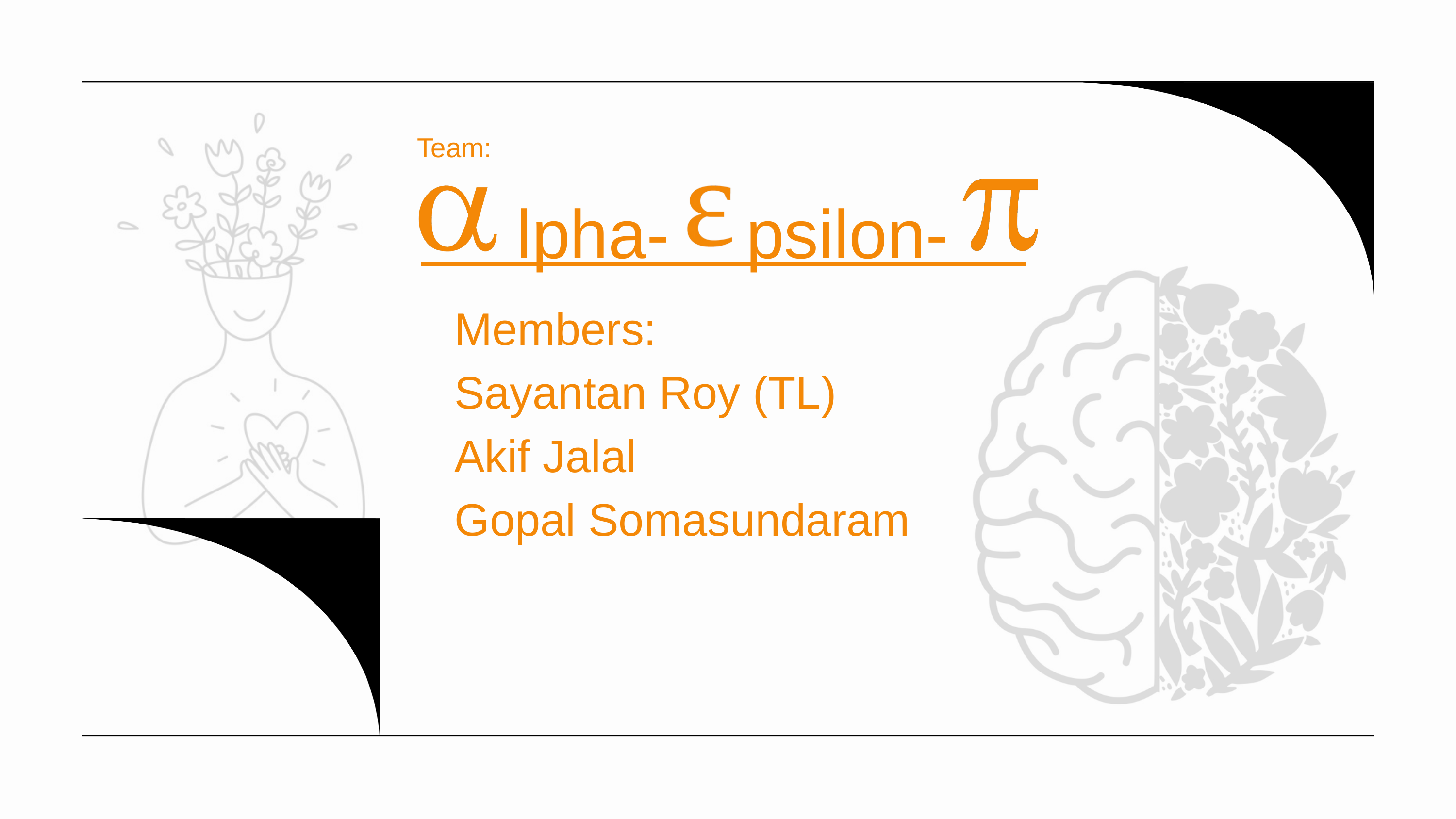

Team:

     lpha-    psilon-

Members:
Sayantan Roy (TL)
Akif Jalal
Gopal Somasundaram